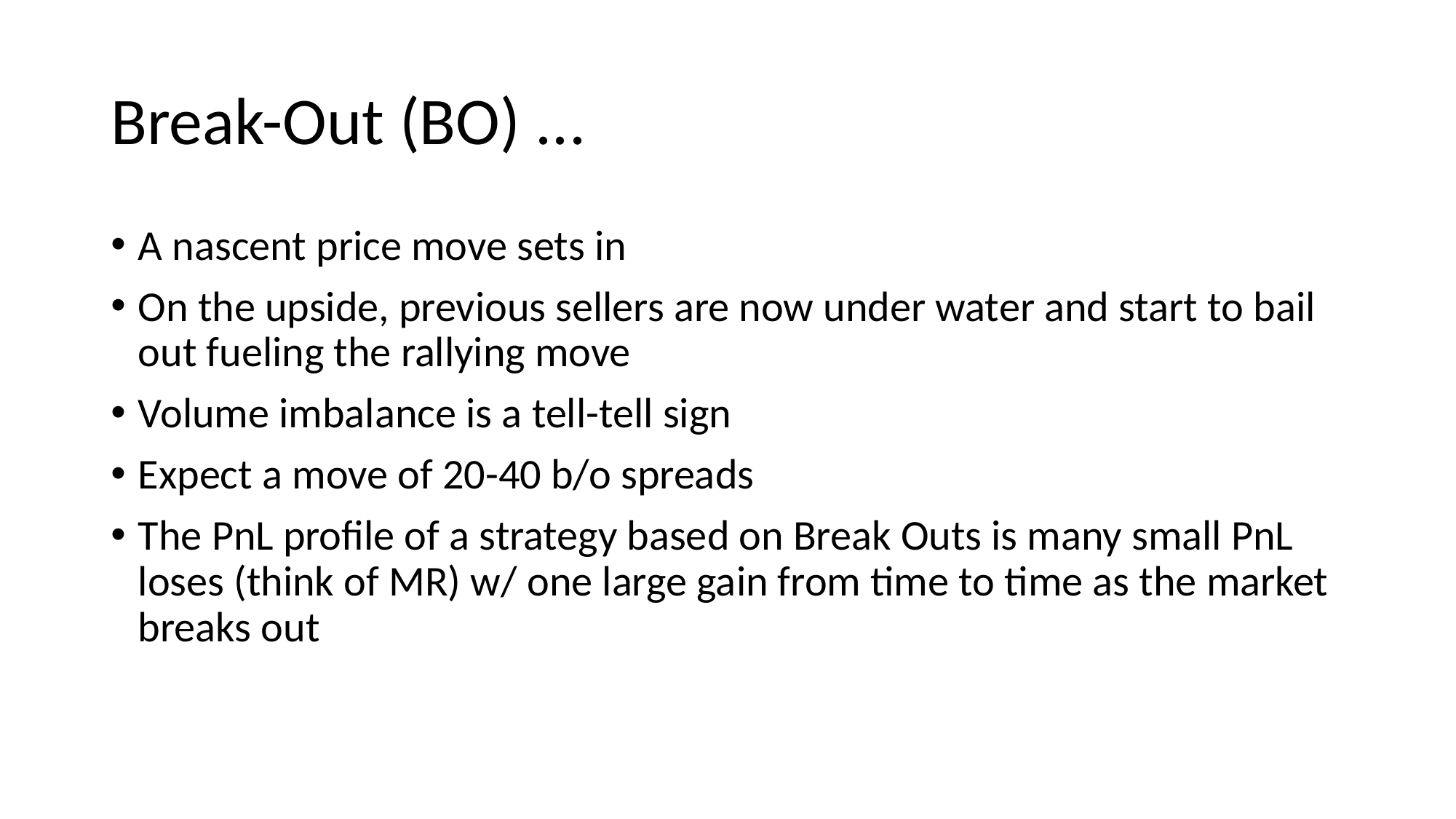

# Break-Out (BO) ...
A nascent price move sets in
On the upside, previous sellers are now under water and start to bail out fueling the rallying move
Volume imbalance is a tell-tell sign
Expect a move of 20-40 b/o spreads
The PnL profile of a strategy based on Break Outs is many small PnL loses (think of MR) w/ one large gain from time to time as the market breaks out